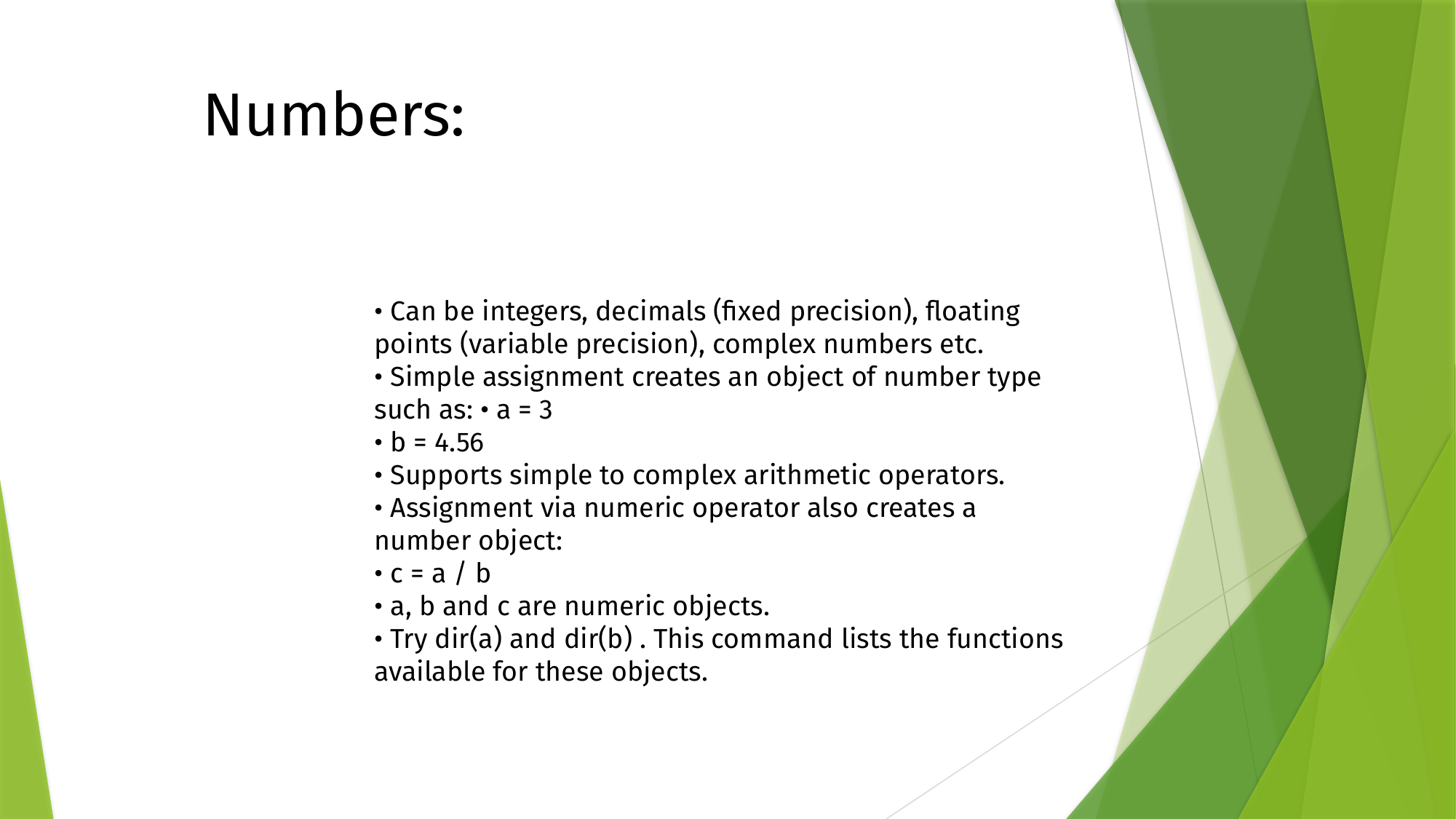

Numbers:
• Can be integers, decimals (fixed precision), floating points (variable precision), complex numbers etc.
• Simple assignment creates an object of number type such as: • a = 3
• b = 4.56
• Supports simple to complex arithmetic operators.
• Assignment via numeric operator also creates a number object:
• c = a / b
• a, b and c are numeric objects.
• Try dir(a) and dir(b) . This command lists the functions available for these objects.